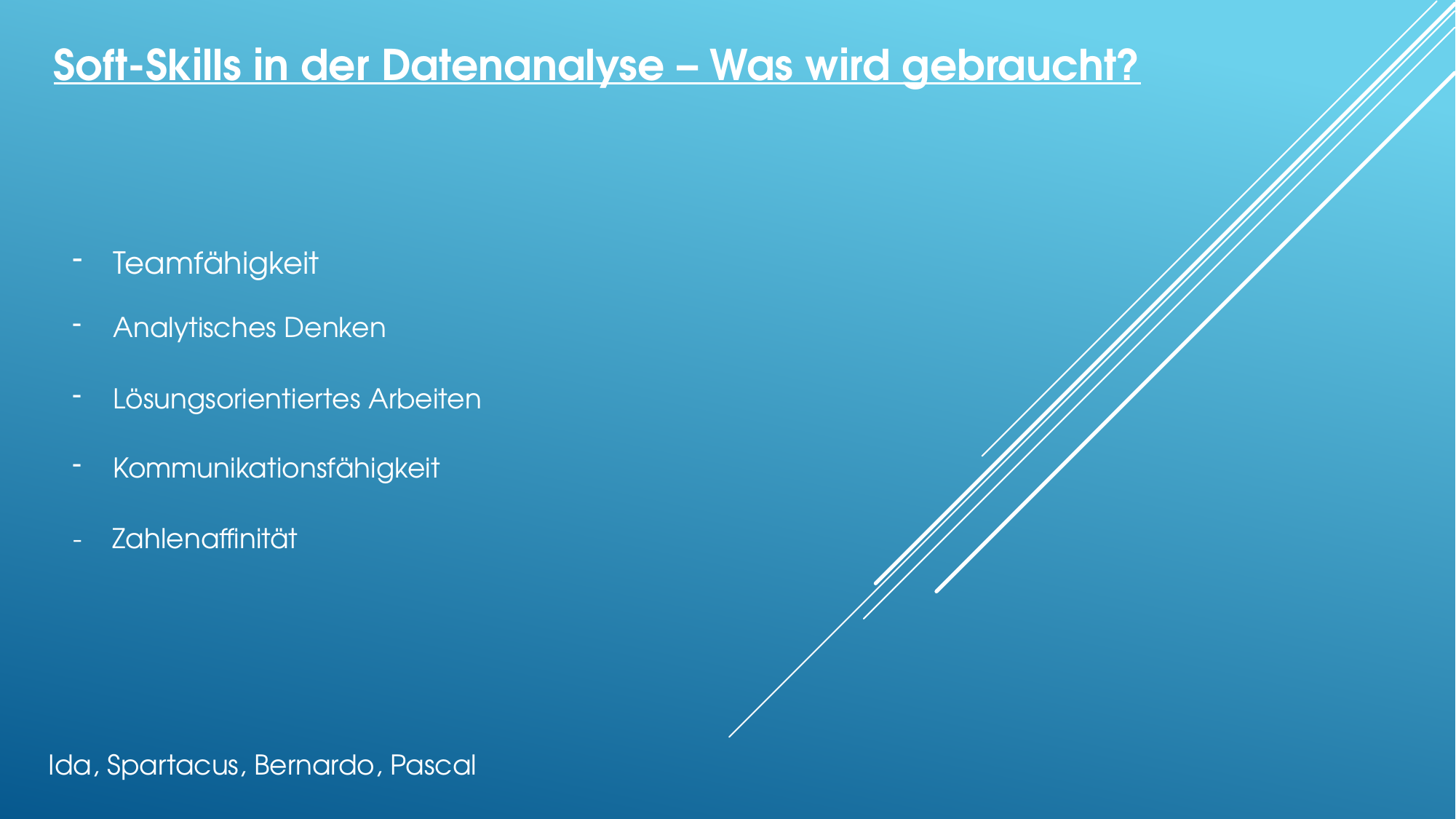

Soft-Skills in der Datenanalyse – Was wird gebraucht?
Teamfähigkeit
Analytisches Denken
Lösungsorientiertes Arbeiten
Kommunikationsfähigkeit
-    Zahlenaffinität
Ida, Spartacus, Bernardo, Pascal